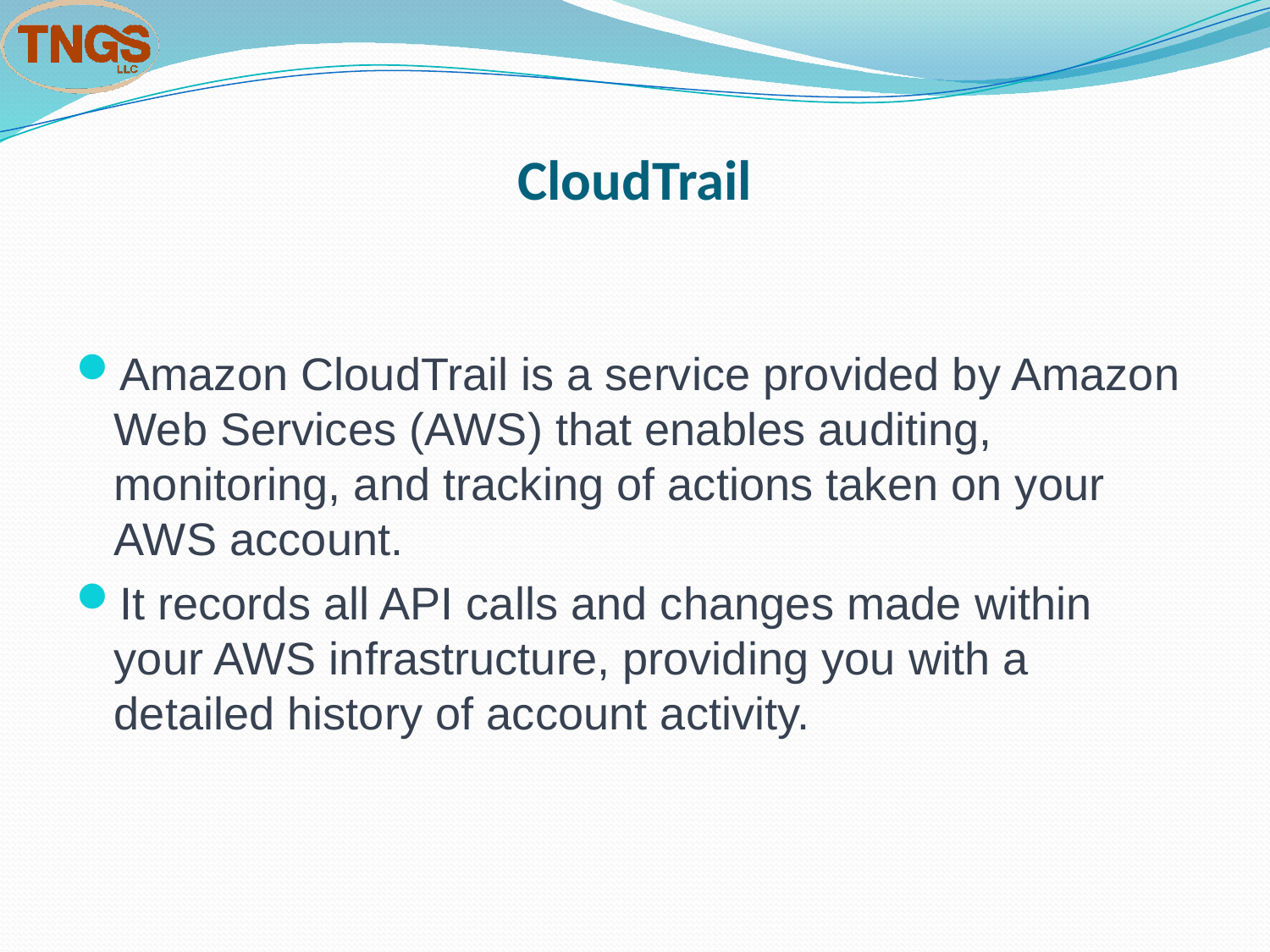

# CloudTrail
Amazon CloudTrail is a service provided by Amazon Web Services (AWS) that enables auditing, monitoring, and tracking of actions taken on your AWS account.
It records all API calls and changes made within your AWS infrastructure, providing you with a detailed history of account activity.